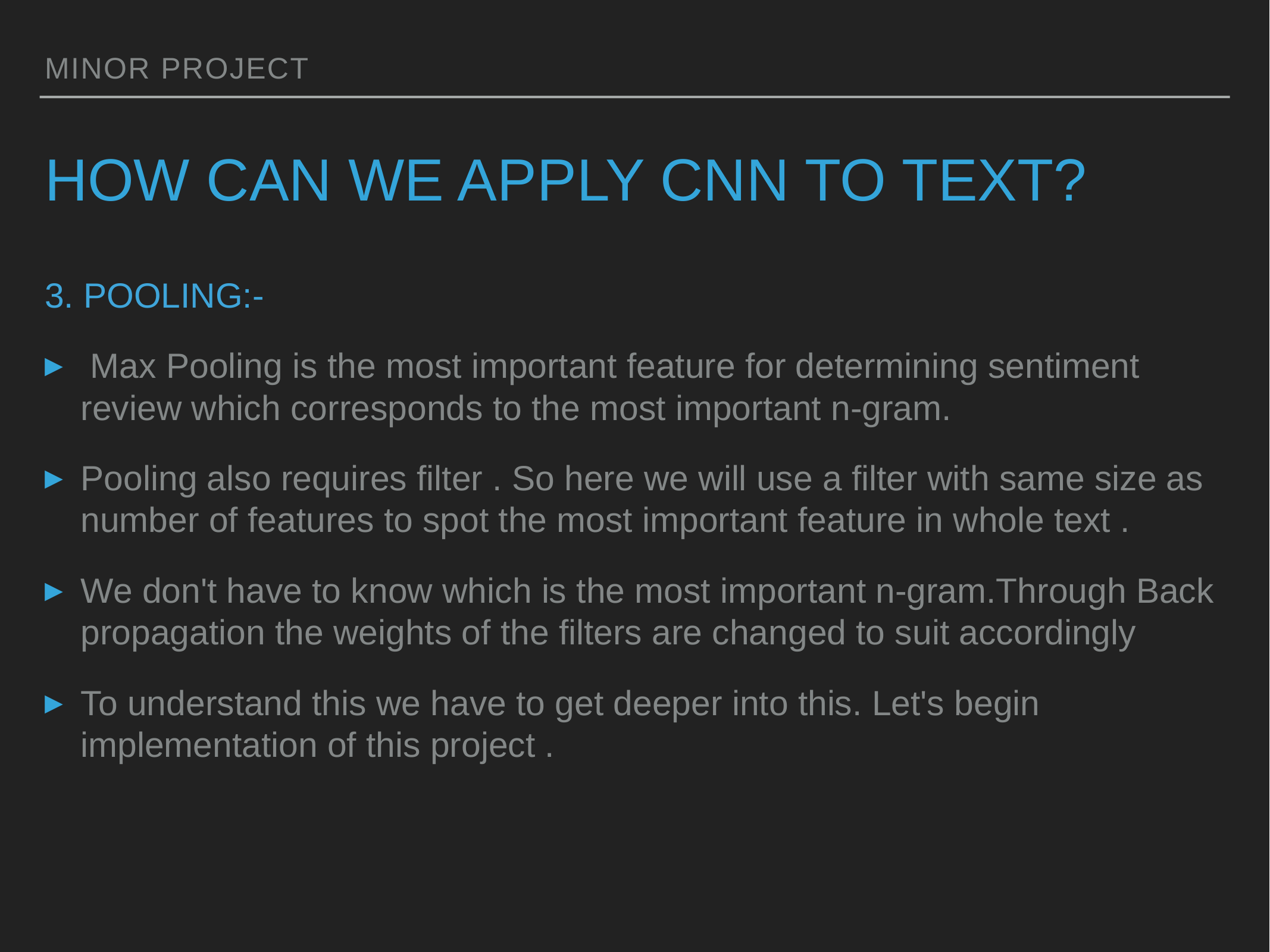

Minor project
# How can we Apply cnn to text?
3. POOLING:-
 Max Pooling is the most important feature for determining sentiment review which corresponds to the most important n-gram.
Pooling also requires filter . So here we will use a filter with same size as number of features to spot the most important feature in whole text .
We don't have to know which is the most important n-gram.Through Back propagation the weights of the filters are changed to suit accordingly
To understand this we have to get deeper into this. Let's begin implementation of this project .